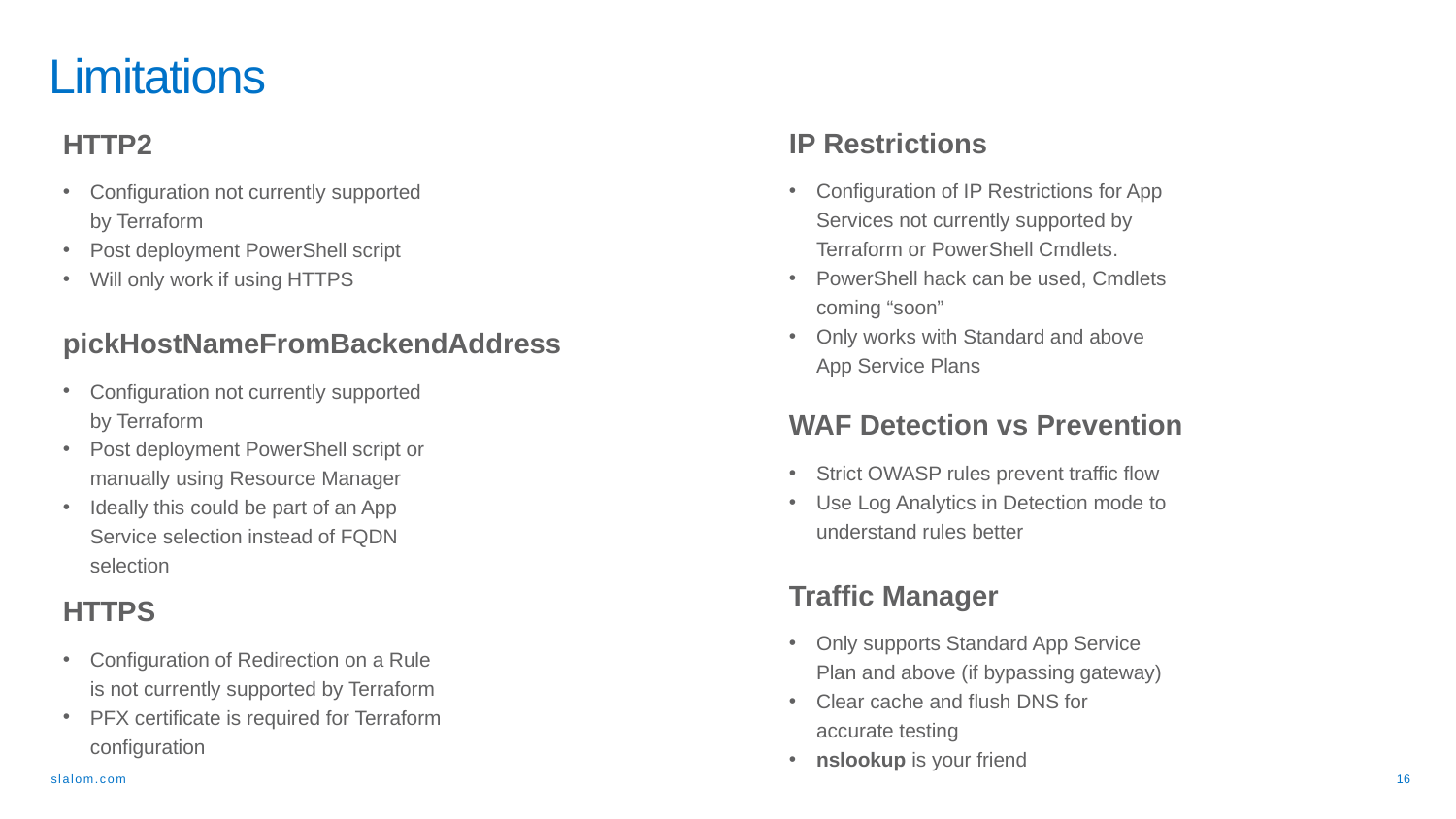

Limitations
IP Restrictions
Configuration of IP Restrictions for App Services not currently supported by Terraform or PowerShell Cmdlets.
PowerShell hack can be used, Cmdlets coming “soon”
Only works with Standard and above App Service Plans

HTTP2
Configuration not currently supported by Terraform
Post deployment PowerShell script
Will only work if using HTTPS
pickHostNameFromBackendAddress
Configuration not currently supported by Terraform
Post deployment PowerShell script or manually using Resource Manager
Ideally this could be part of an App Service selection instead of FQDN selection
WAF Detection vs Prevention
Strict OWASP rules prevent traffic flow
Use Log Analytics in Detection mode to understand rules better

Traffic Manager
Only supports Standard App Service Plan and above (if bypassing gateway)
Clear cache and flush DNS for accurate testing
nslookup is your friend

HTTPS
Configuration of Redirection on a Rule is not currently supported by Terraform
PFX certificate is required for Terraform configuration
16